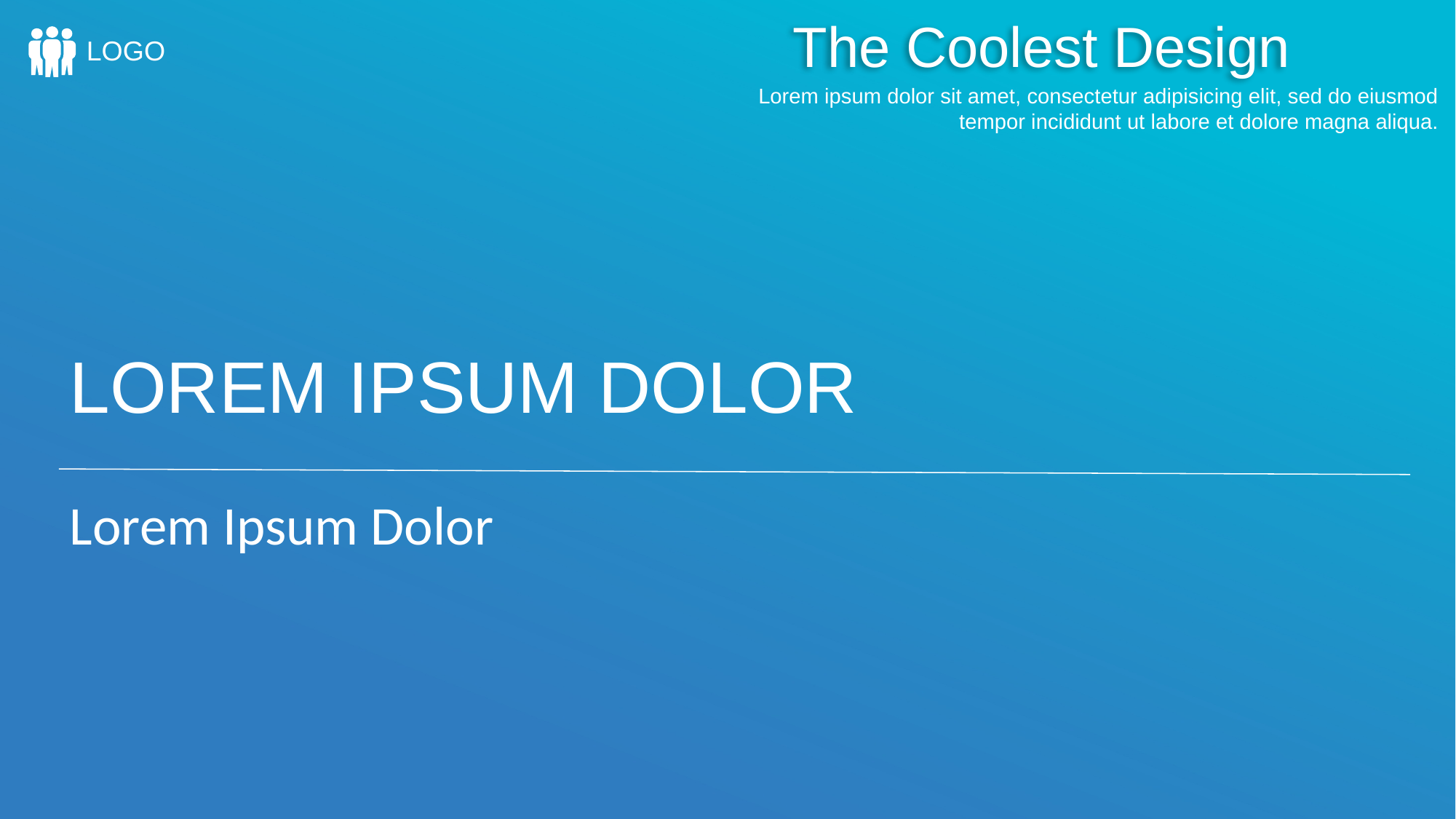

The Coolest Design
Lorem ipsum dolor sit amet, consectetur adipisicing elit, sed do eiusmod tempor incididunt ut labore et dolore magna aliqua.

LOGO
LOREM IPSUM DOLOR
Lorem Ipsum Dolor